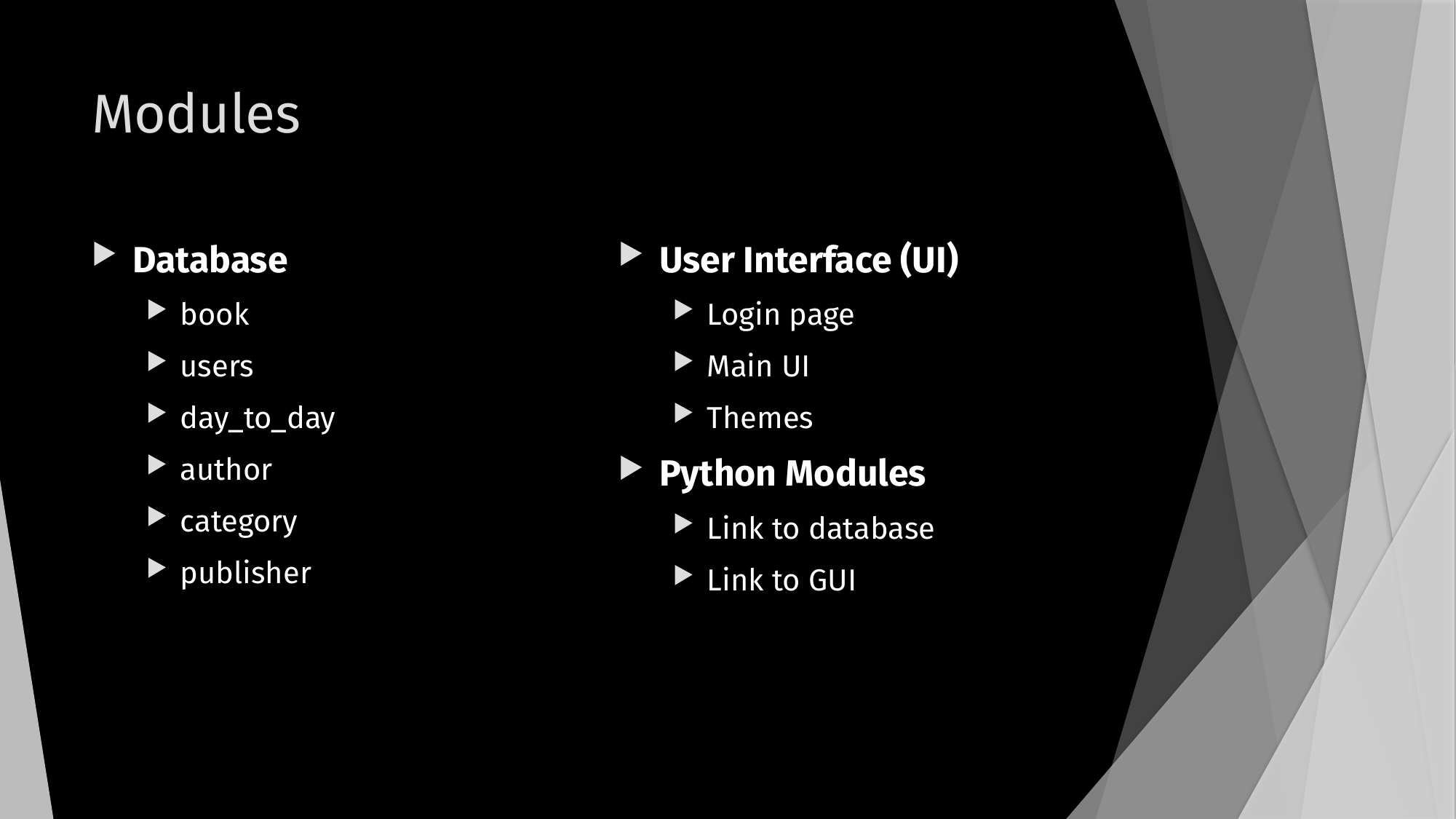

# Modules
Database
book
users
day_to_day
author
category
publisher
User Interface (UI)
Login page
Main UI
Themes
Python Modules
Link to database
Link to GUI